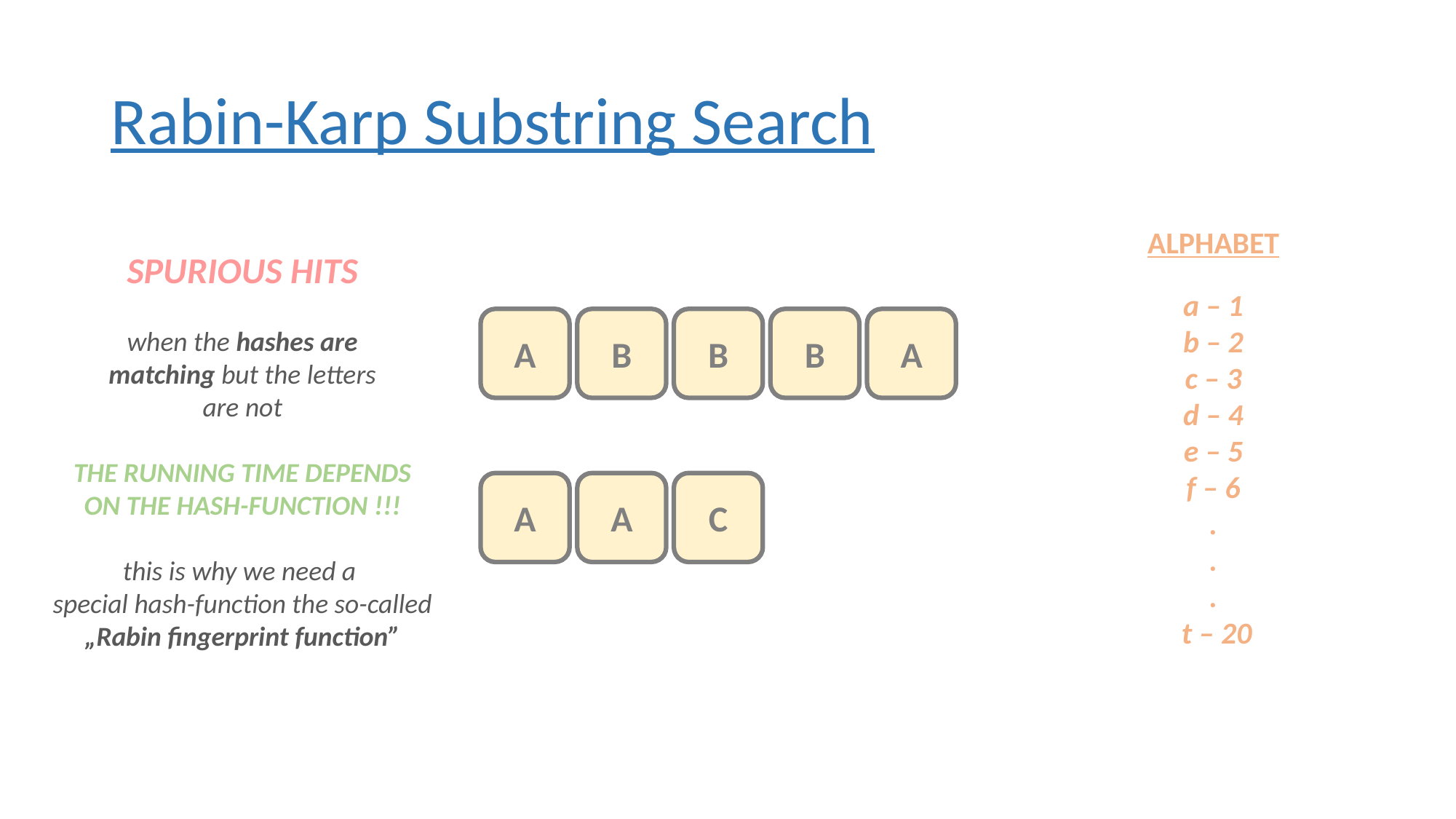

# Rabin-Karp Substring Search
ALPHABET
SPURIOUS HITS

when the hashes are
matching but the letters
are not

THE RUNNING TIME DEPENDS
ON THE HASH-FUNCTION !!!

this is why we need a
special hash-function the so-called
„Rabin fingerprint function”

a – 1
b – 2
c – 3
d – 4
e – 5
f – 6
.
.
.
 t – 20
A
B
B
B
A
A
A
C